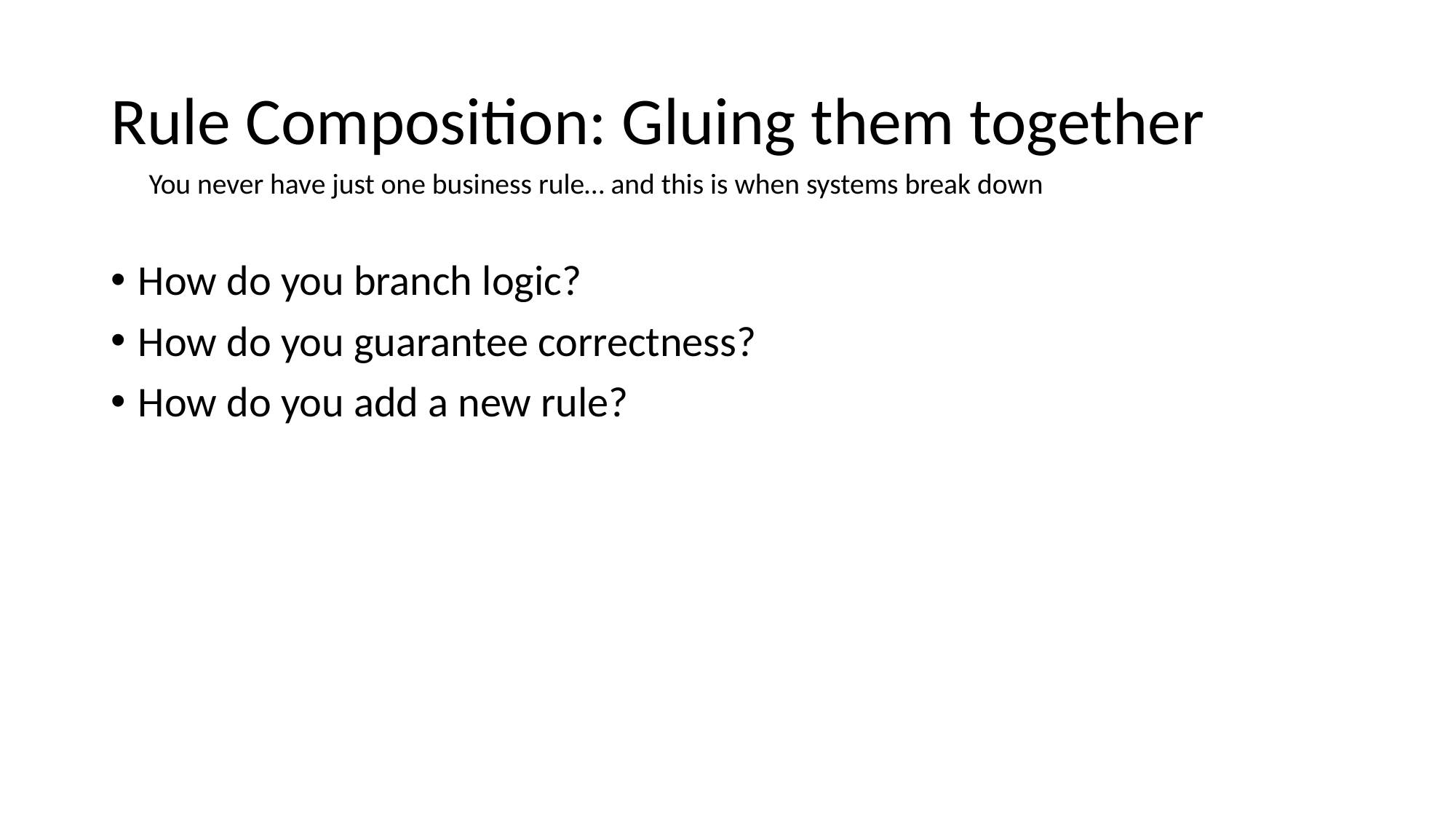

# Rule Composition: Gluing them together
You never have just one business rule… and this is when systems break down

How do you branch logic?
How do you guarantee correctness?
How do you add a new rule?